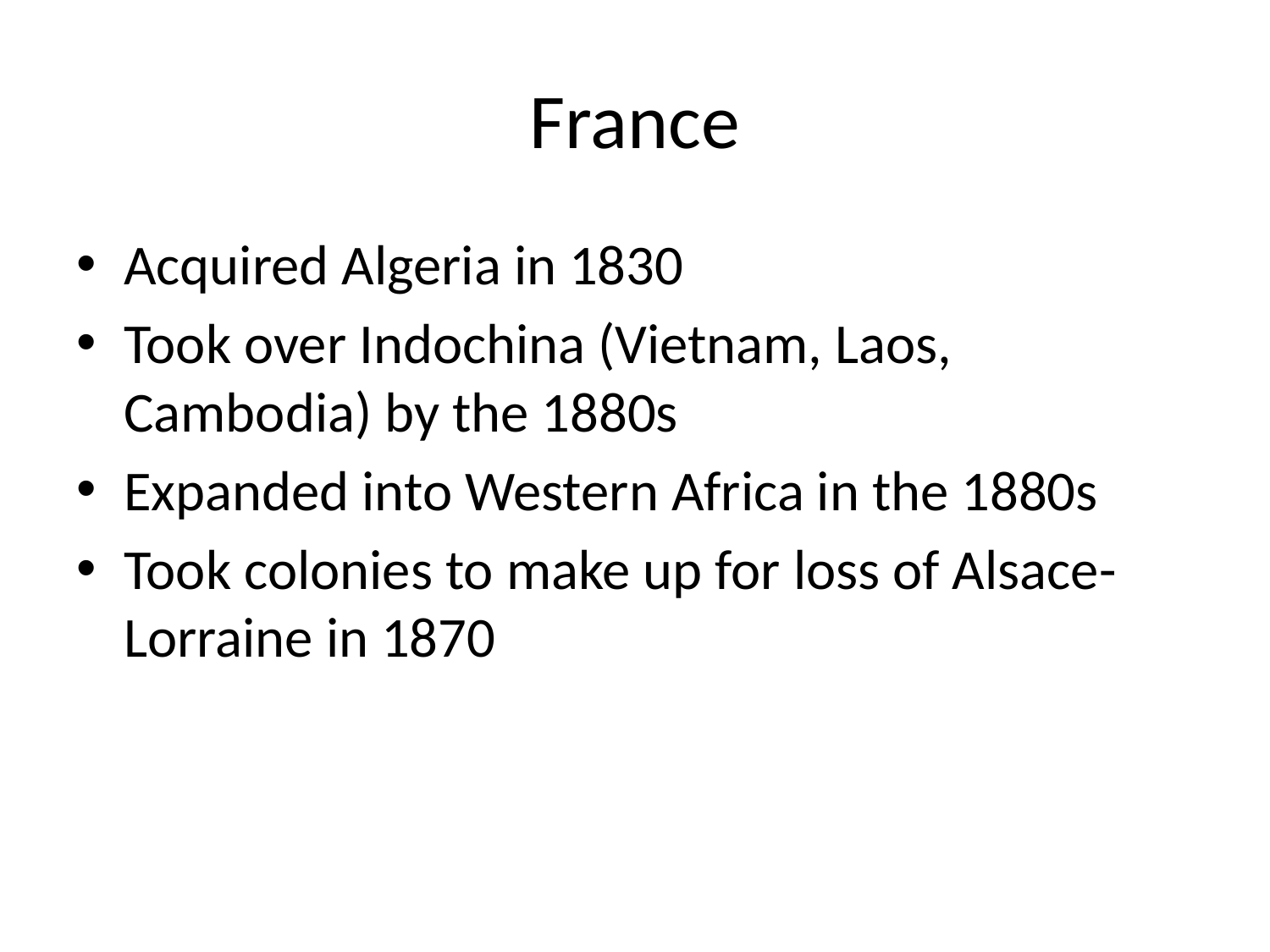

# France
Acquired Algeria in 1830
Took over Indochina (Vietnam, Laos, Cambodia) by the 1880s
Expanded into Western Africa in the 1880s
Took colonies to make up for loss of Alsace-Lorraine in 1870